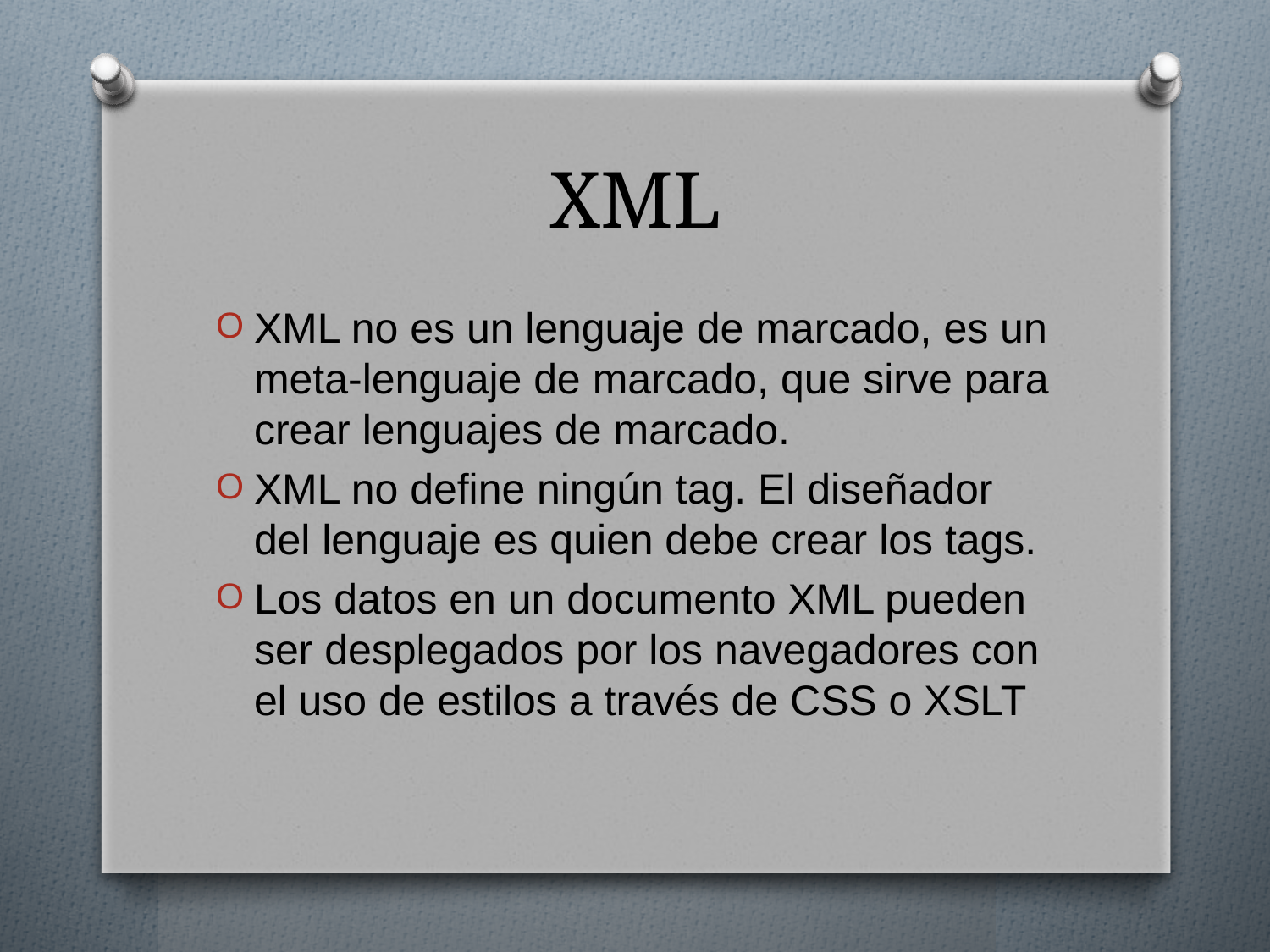

# XML
XML no es un lenguaje de marcado, es un meta-lenguaje de marcado, que sirve para crear lenguajes de marcado.
XML no define ningún tag. El diseñador del lenguaje es quien debe crear los tags.
Los datos en un documento XML pueden ser desplegados por los navegadores con el uso de estilos a través de CSS o XSLT